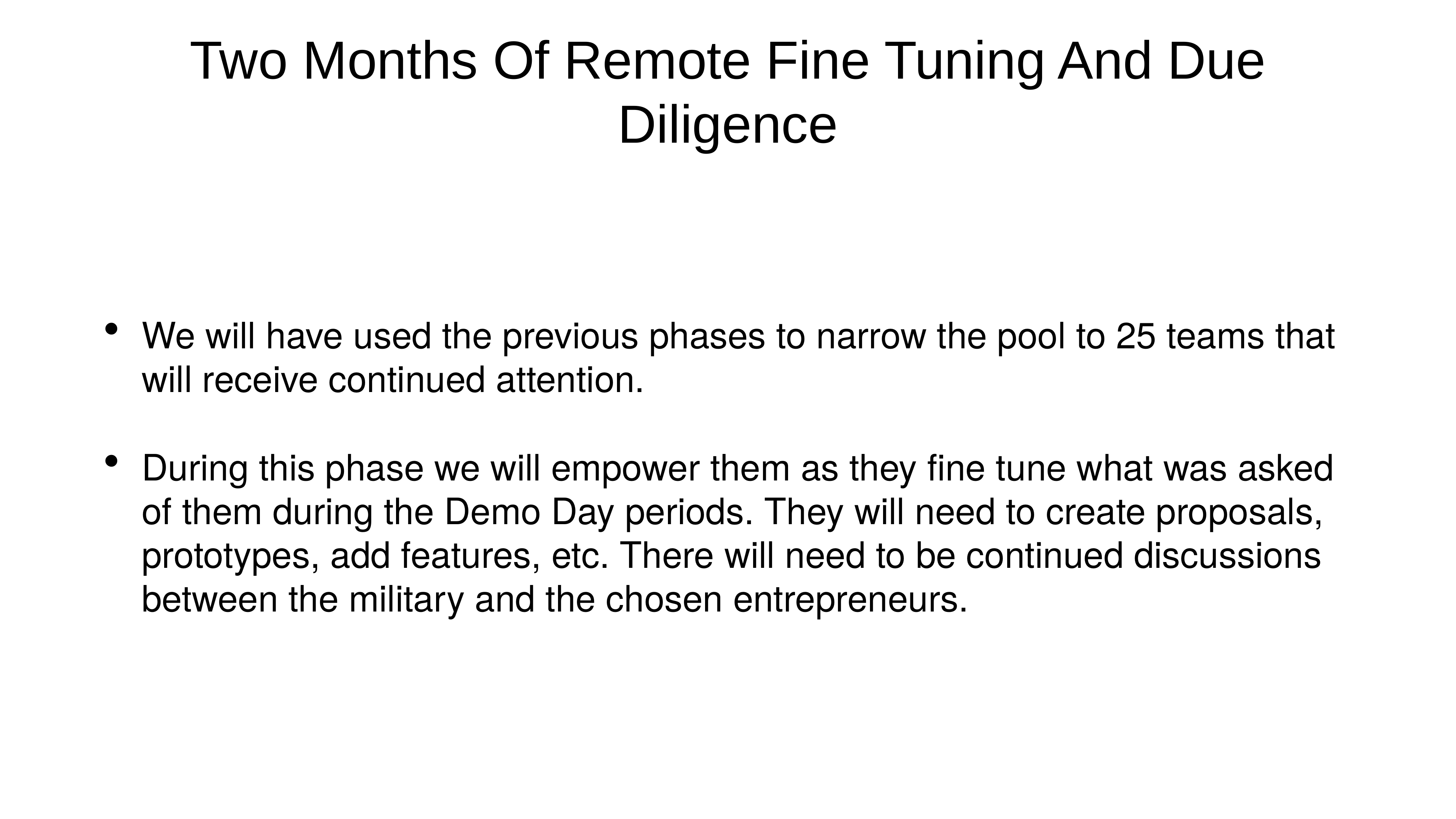

# Two Months Of Remote Fine Tuning And Due Diligence
We will have used the previous phases to narrow the pool to 25 teams that will receive continued attention.
During this phase we will empower them as they fine tune what was asked of them during the Demo Day periods. They will need to create proposals, prototypes, add features, etc. There will need to be continued discussions between the military and the chosen entrepreneurs.